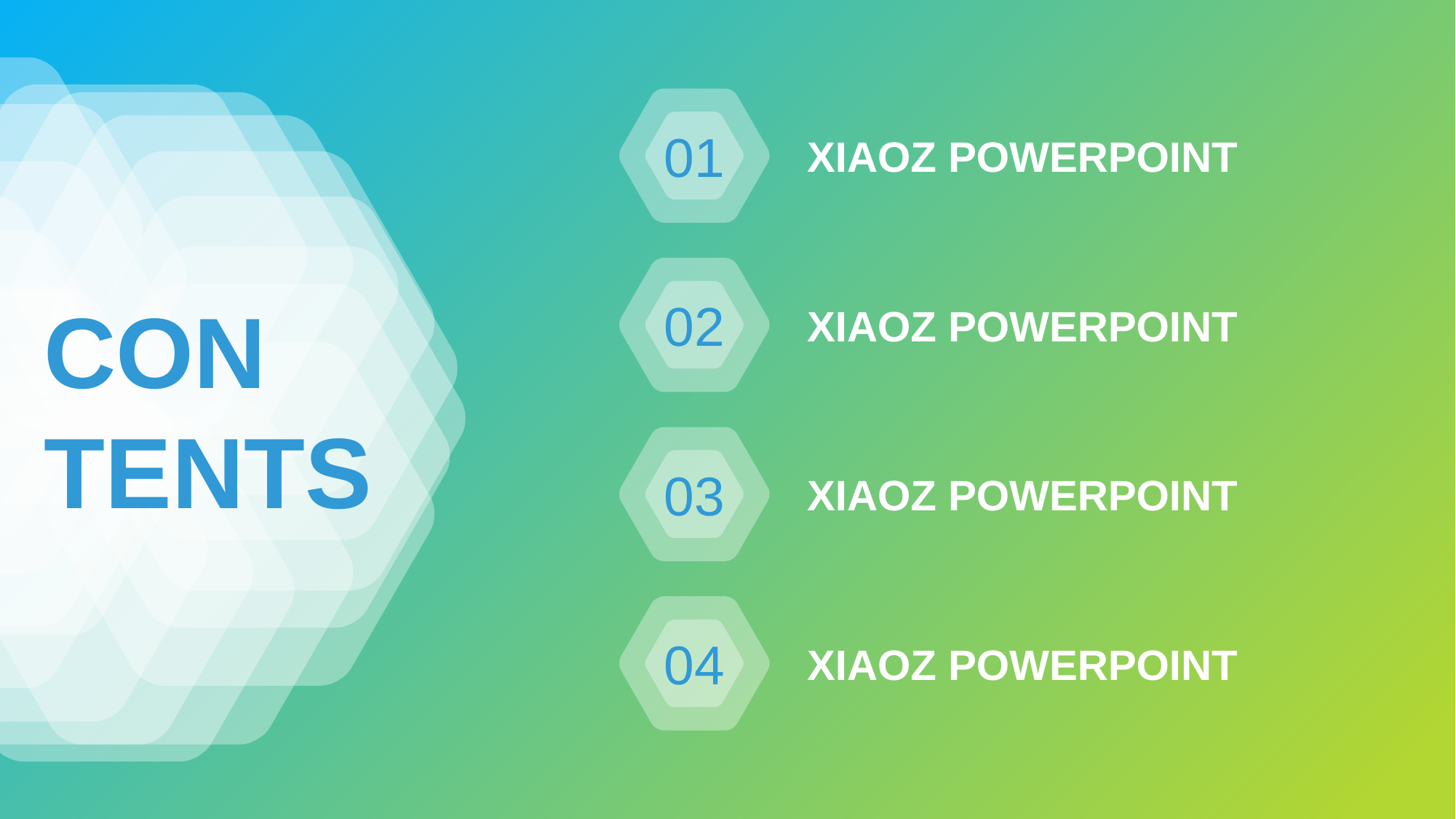

01
XIAOZ POWERPOINT

02
CON
TENTS
XIAOZ POWERPOINT

03
XIAOZ POWERPOINT

04
XIAOZ POWERPOINT